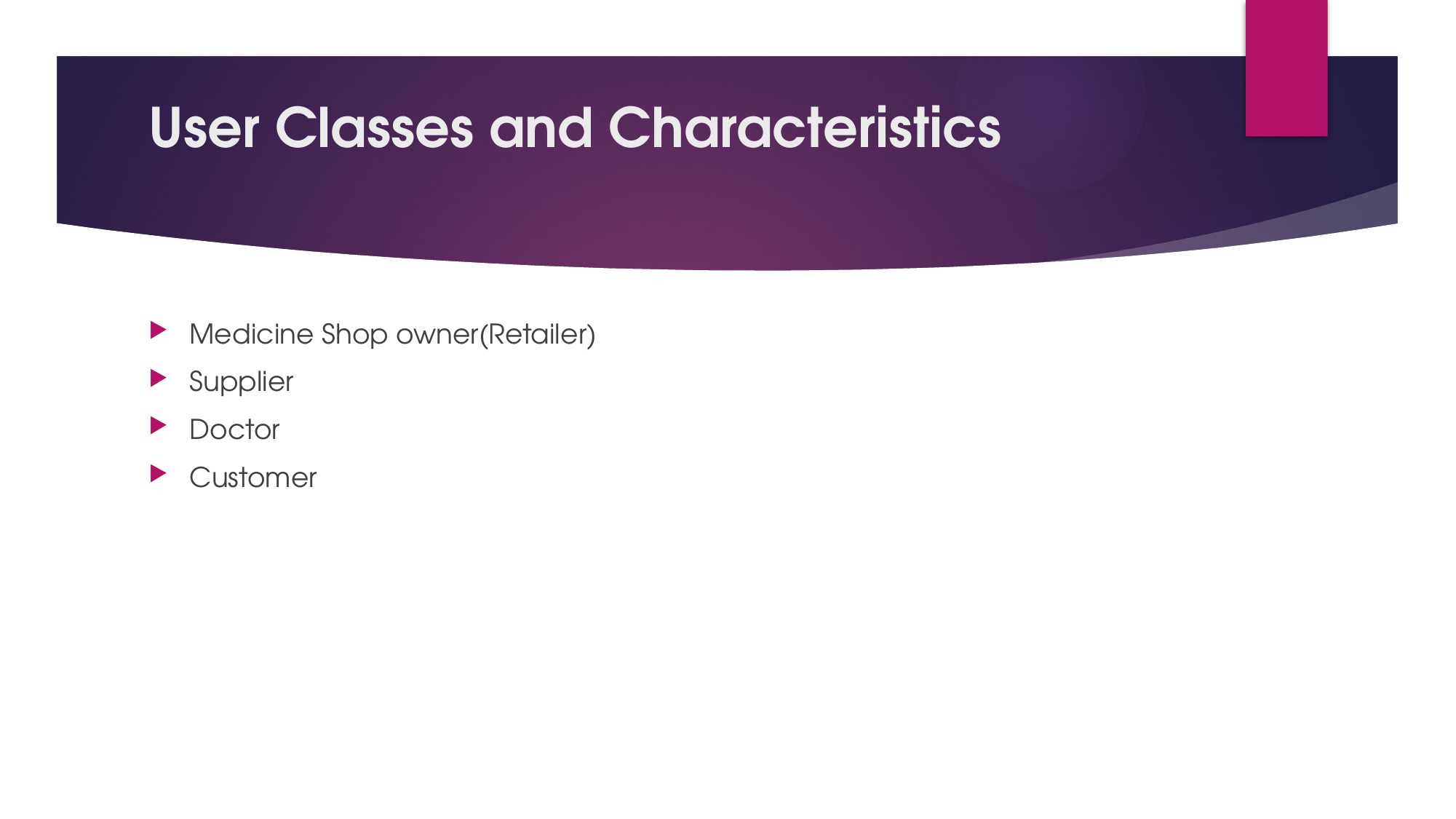

# User Classes and Characteristics
Medicine Shop owner(Retailer)
Supplier
Doctor
Customer